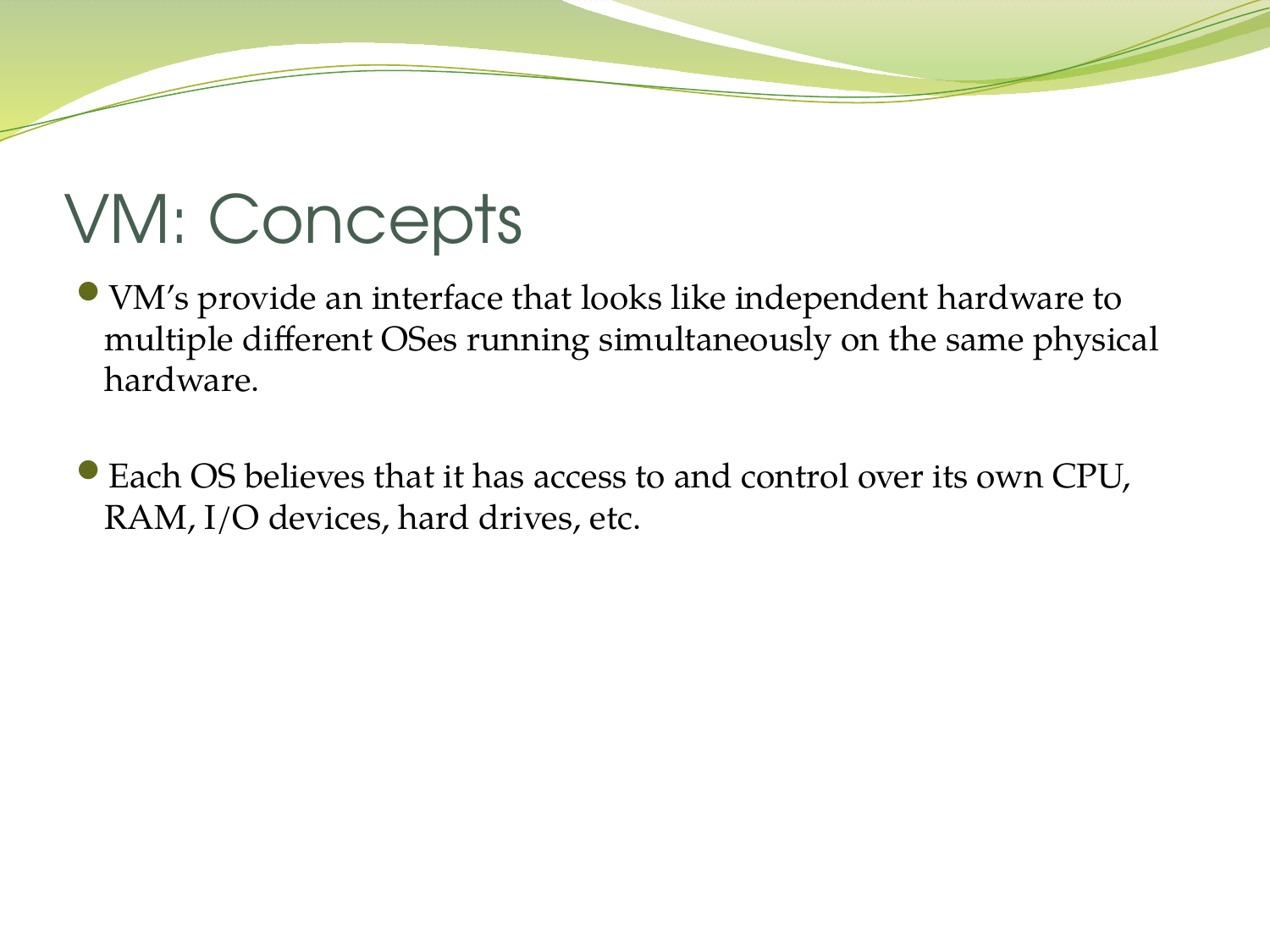

# VM: Concepts
VM’s provide an interface that looks like independent hardware to multiple different OSes running simultaneously on the same physical hardware.

Each OS believes that it has access to and control over its own CPU, RAM, I/O devices, hard drives, etc.